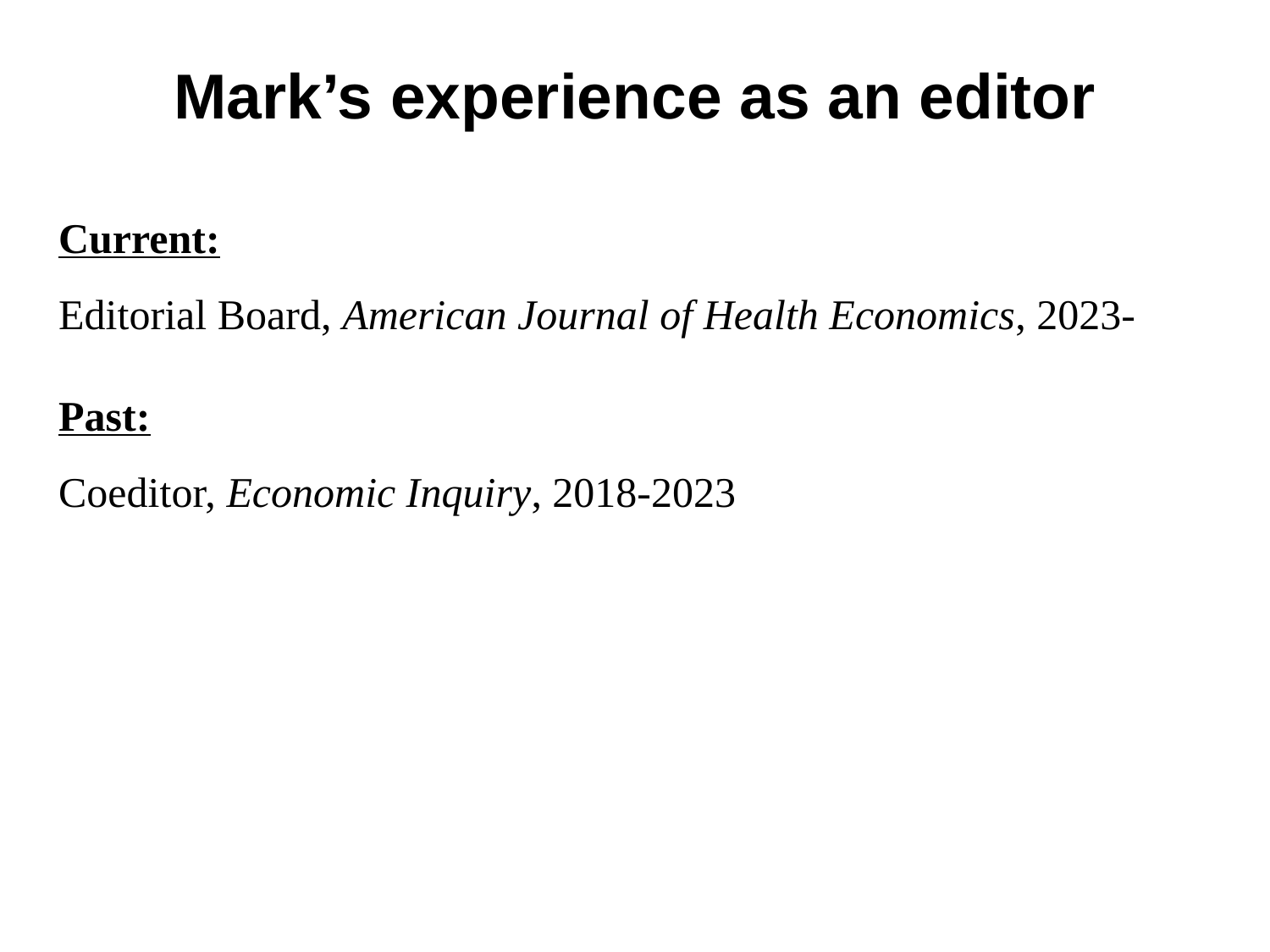

Mark’s experience as an editor
Current:
Editorial Board, American Journal of Health Economics, 2023-

Past:
Coeditor, Economic Inquiry, 2018-2023